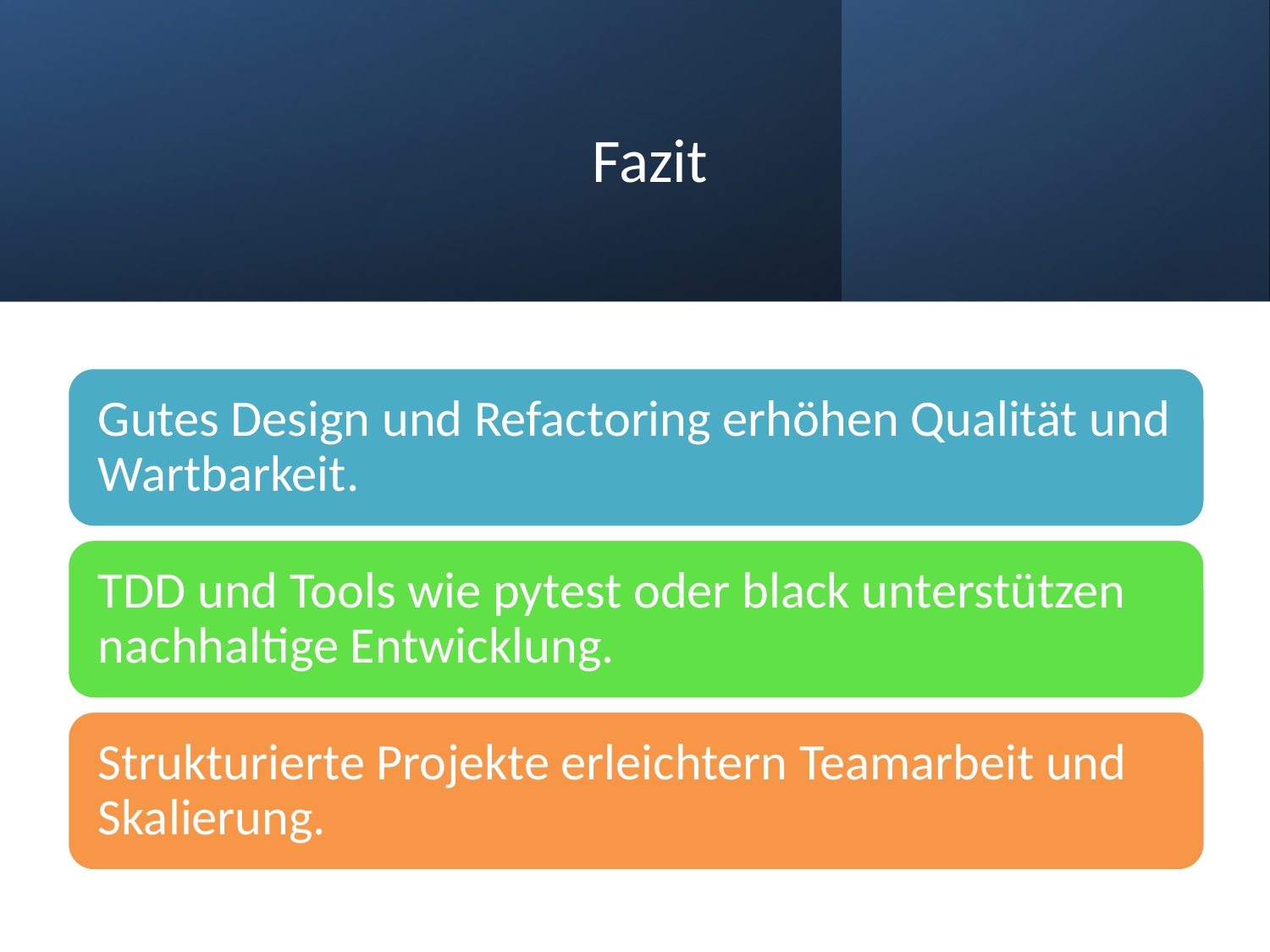

# Fazit
Gutes Design und Refactoring erhöhen Qualität und Wartbarkeit.
TDD und Tools wie pytest oder black unterstützen nachhaltige Entwicklung.
Strukturierte Projekte erleichtern Teamarbeit und Skalierung.